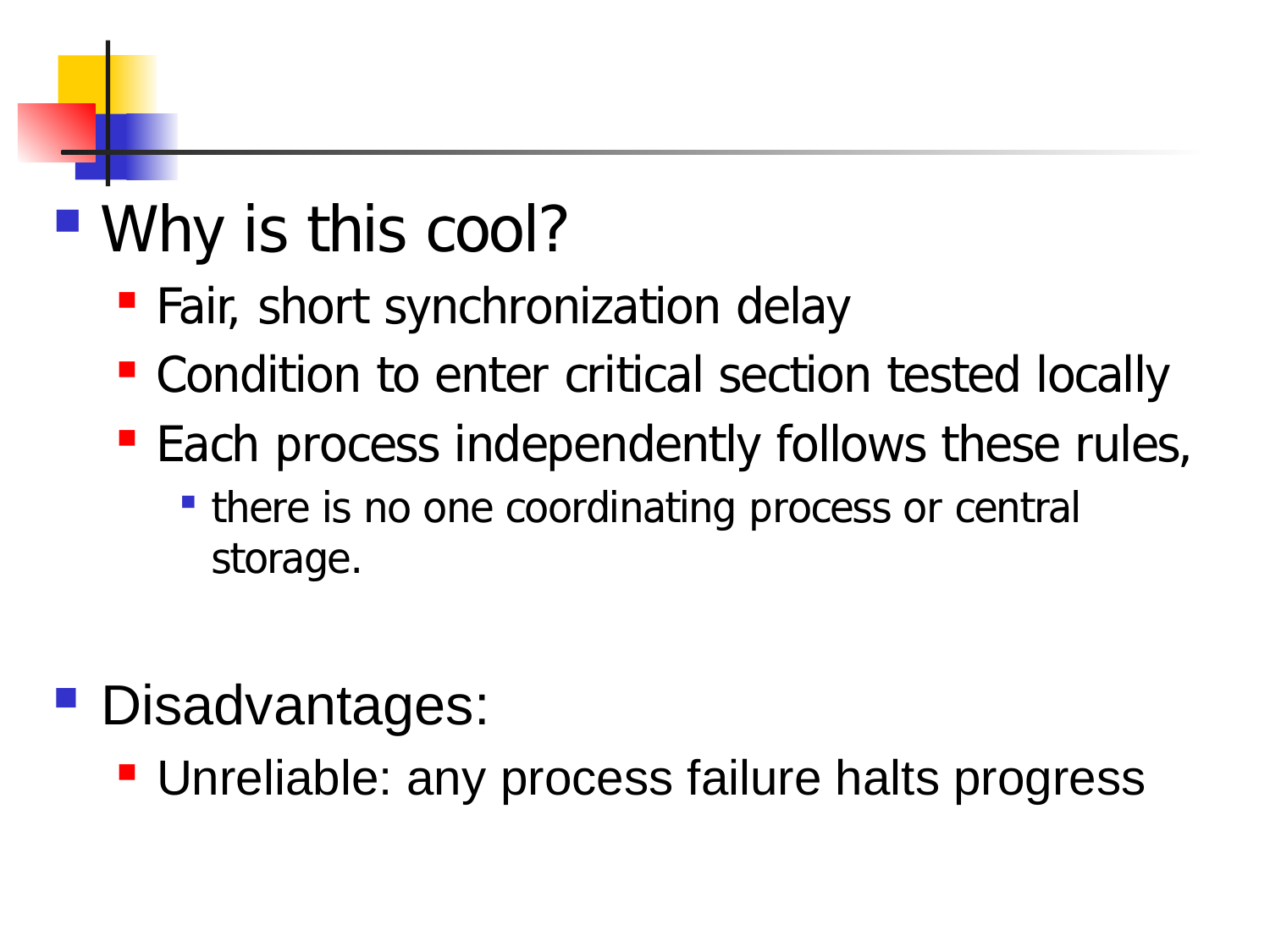

Why is this cool?
Fair, short synchronization delay
Condition to enter critical section tested locally
Each process independently follows these rules,
there is no one coordinating process or central storage.

Disadvantages:
Unreliable: any process failure halts progress